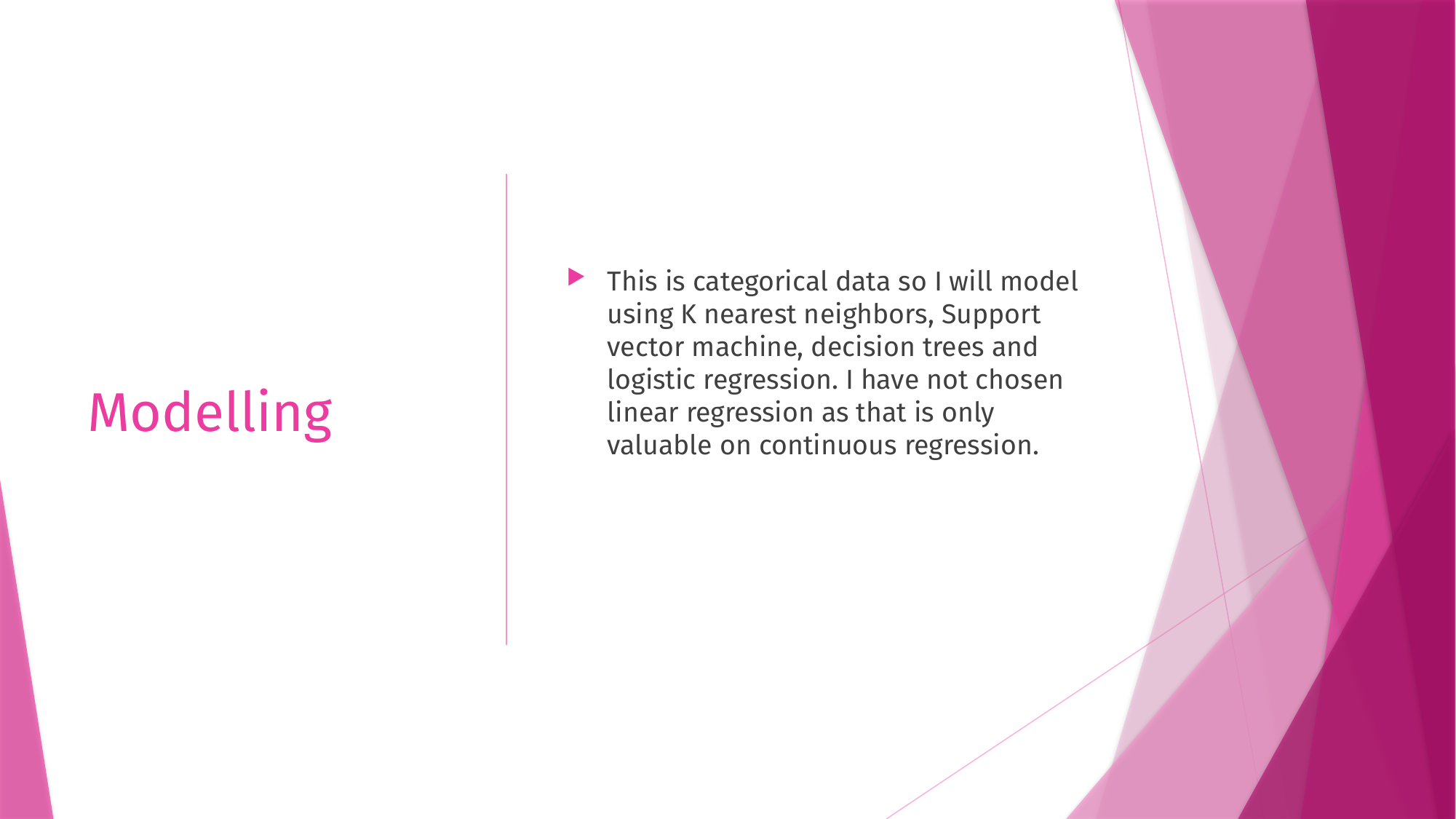

# Modelling
This is categorical data so I will model using K nearest neighbors, Support vector machine, decision trees and logistic regression. I have not chosen linear regression as that is only valuable on continuous regression.